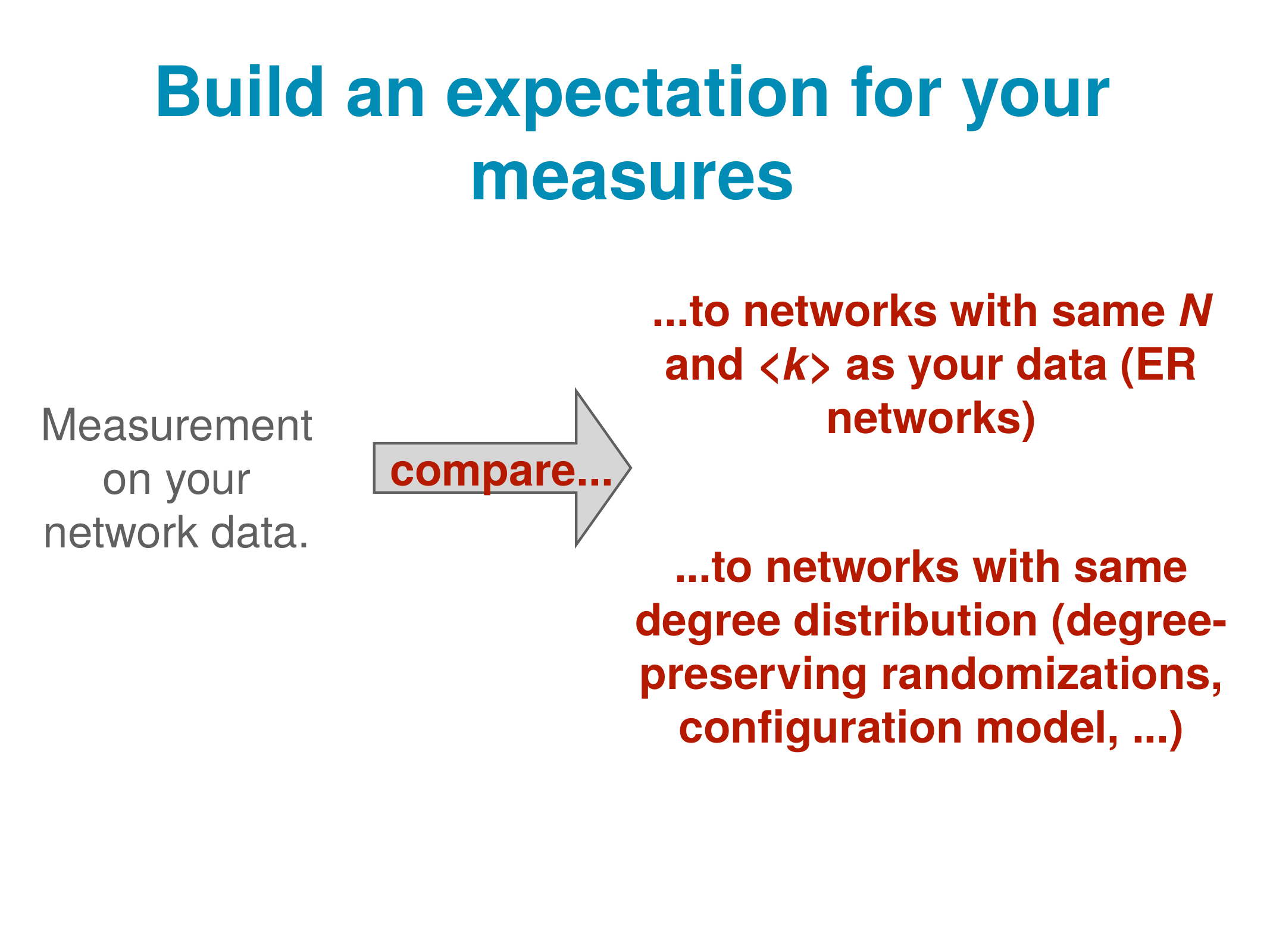

# Build an expectation for your measures
...to networks with same N and <k> as your data (ER networks)
Measurement on your network data.

compare...
...to networks with same degree distribution (degree-preserving randomizations, configuration model, ...)